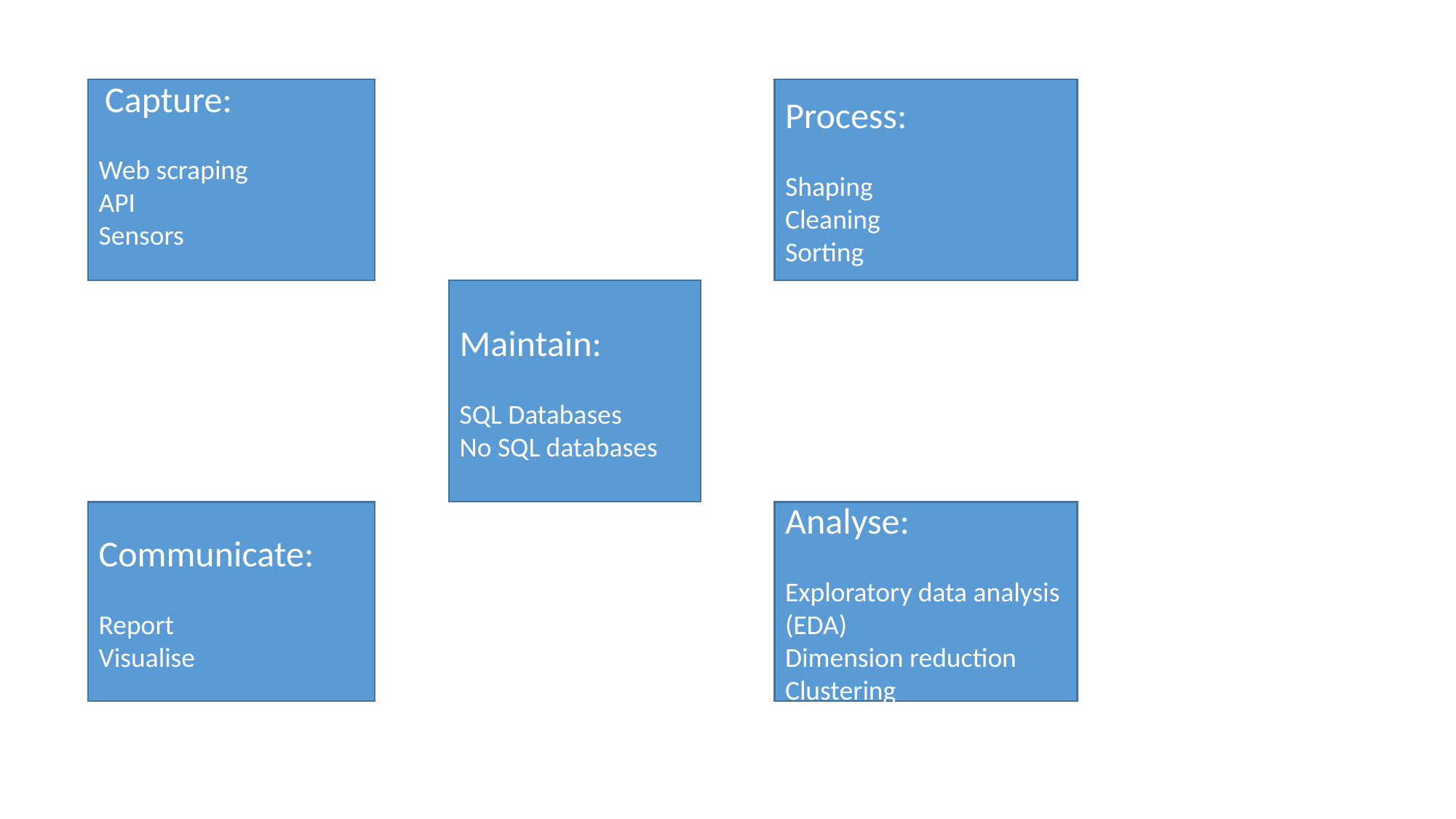

Capture:

Web scraping
API
Sensors

Process:

Shaping
Cleaning
Sorting
Maintain:

SQL Databases
No SQL databases
Communicate:

Report
Visualise
Analyse:

Exploratory data analysis (EDA)
Dimension reduction
Clustering